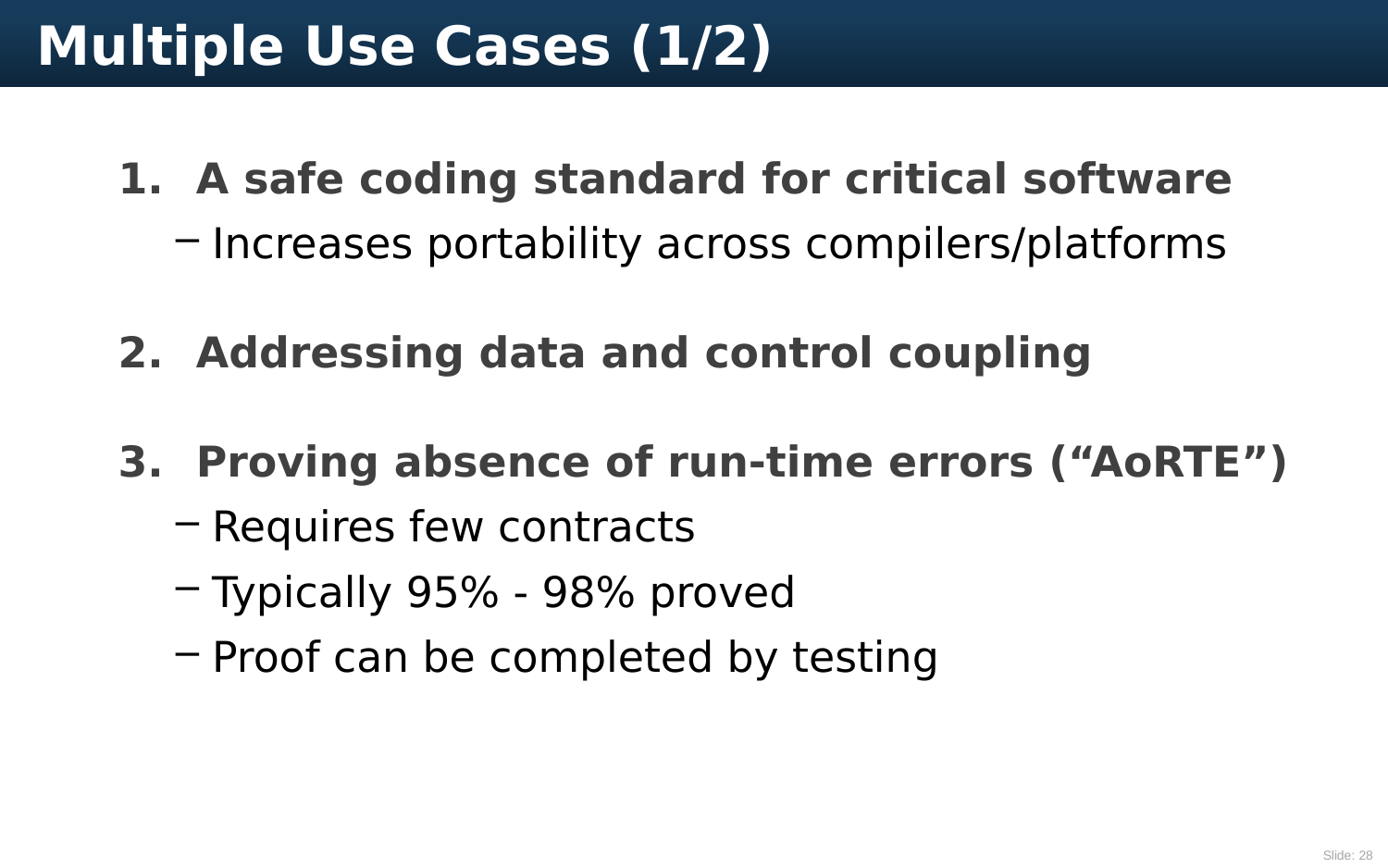

# Multiple Use Cases (1/2)
A safe coding standard for critical software
Increases portability across compilers/platforms
Addressing data and control coupling
Proving absence of run-time errors (“AoRTE”)
Requires few contracts
Typically 95% - 98% proved
Proof can be completed by testing